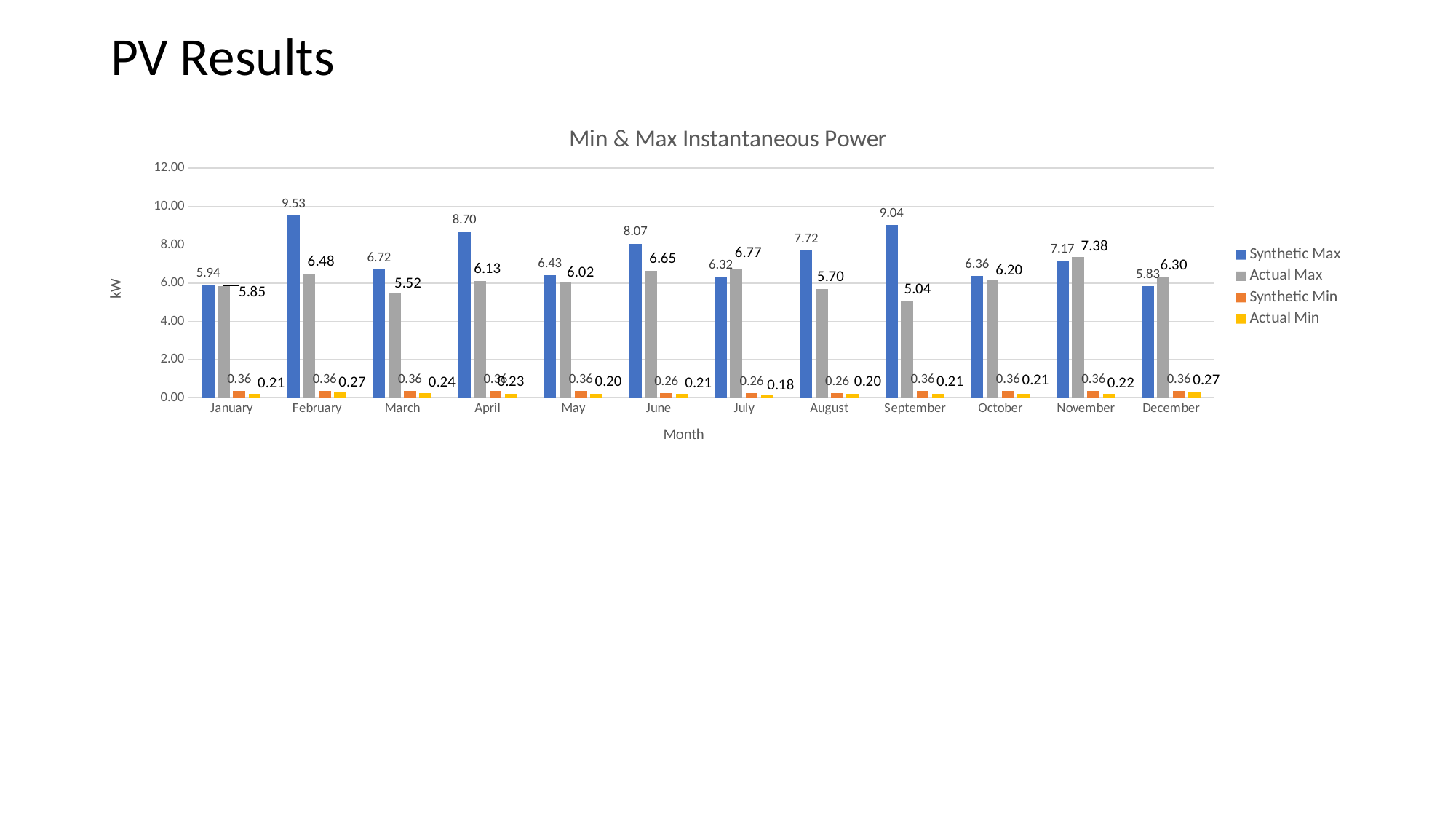

# PV Results

### Chart: Min & Max Instantaneous Power

| Category |  |  |  |  |
|---|---|---|---|---|
| January | 5.94 | 5.85 | 0.36 | 0.21 |
| February | 9.53 | 6.48 | 0.36 | 0.27 |
| March | 6.72 | 5.52 | 0.36 | 0.24 |
| April | 8.7 | 6.13 | 0.36 | 0.23 |
| May | 6.43 | 6.02 | 0.36 | 0.2 |
| June | 8.07 | 6.65 | 0.26 | 0.21 |
| July | 6.32 | 6.77 | 0.26 | 0.18 |
| August | 7.72 | 5.7 | 0.26 | 0.2 |
| September | 9.04 | 5.04 | 0.36 | 0.21 |
| October | 6.36 | 6.2 | 0.36 | 0.21 |
| November | 7.17 | 7.38 | 0.36 | 0.22 |
| December | 5.83 | 6.3 | 0.36 | 0.27 |